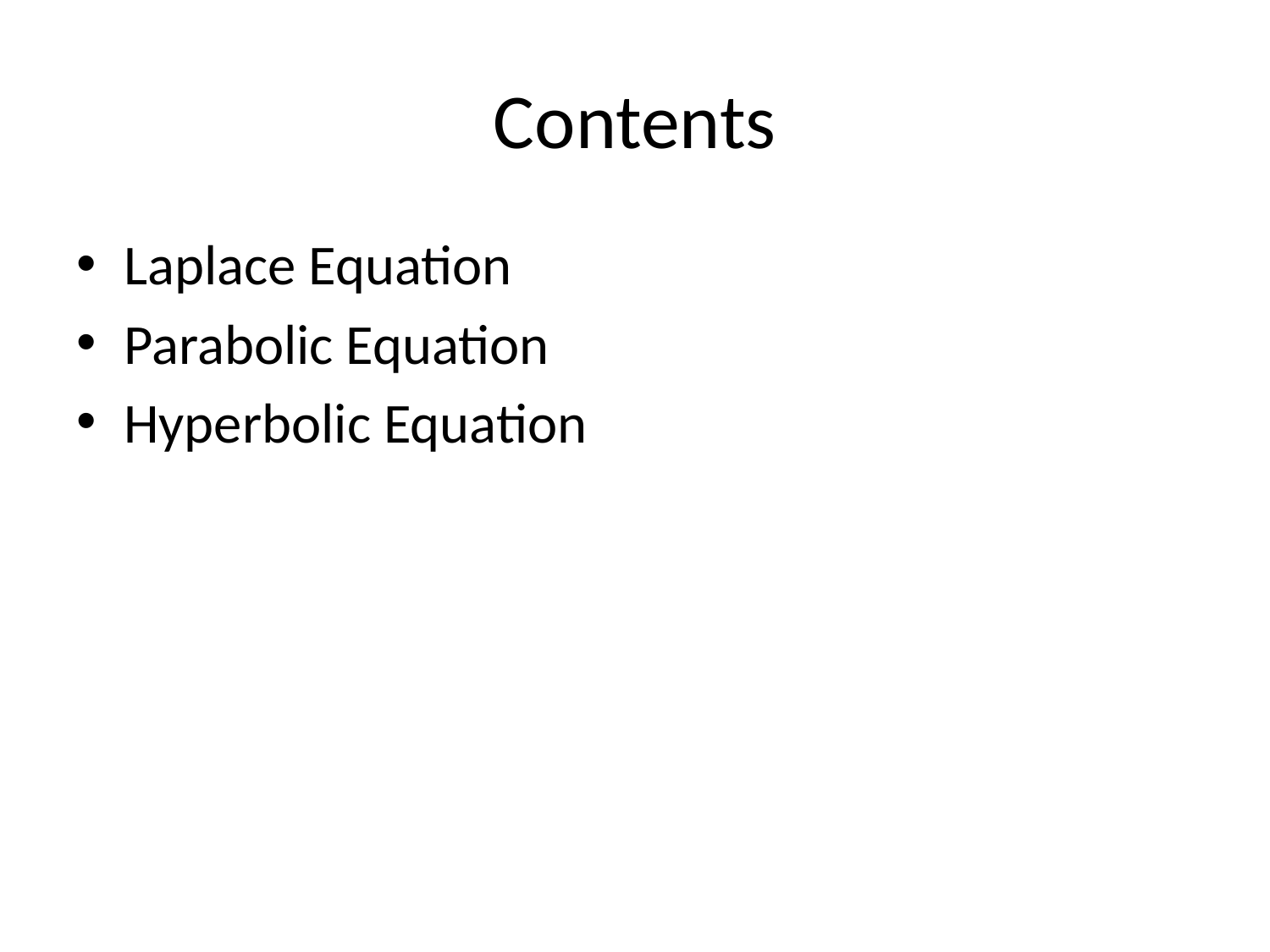

# Contents
Laplace Equation
Parabolic Equation
Hyperbolic Equation